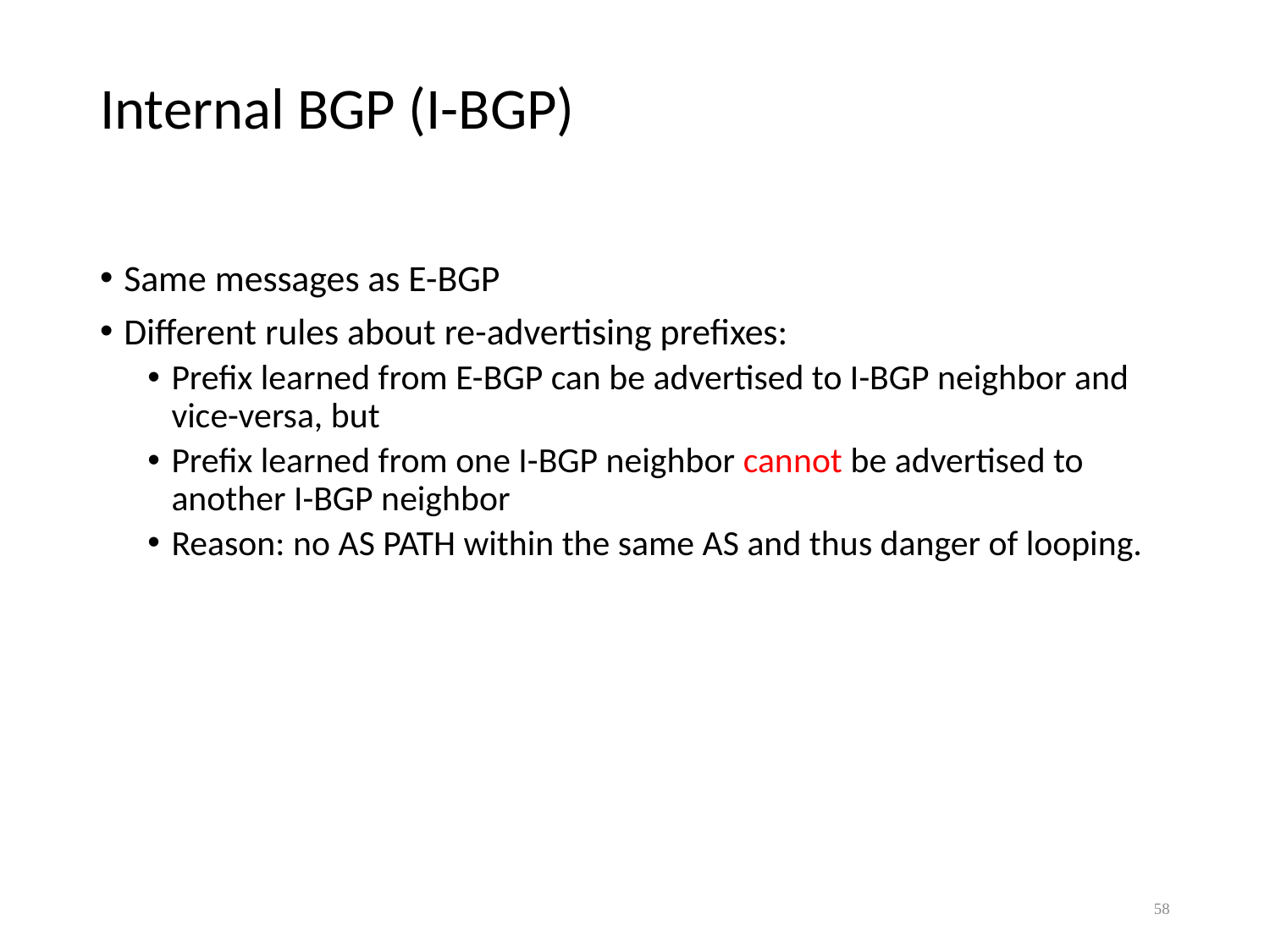

# Internal BGP (I-BGP)
Same messages as E-BGP
Different rules about re-advertising prefixes:
Prefix learned from E-BGP can be advertised to I-BGP neighbor and vice-versa, but
Prefix learned from one I-BGP neighbor cannot be advertised to another I-BGP neighbor
Reason: no AS PATH within the same AS and thus danger of looping.
58